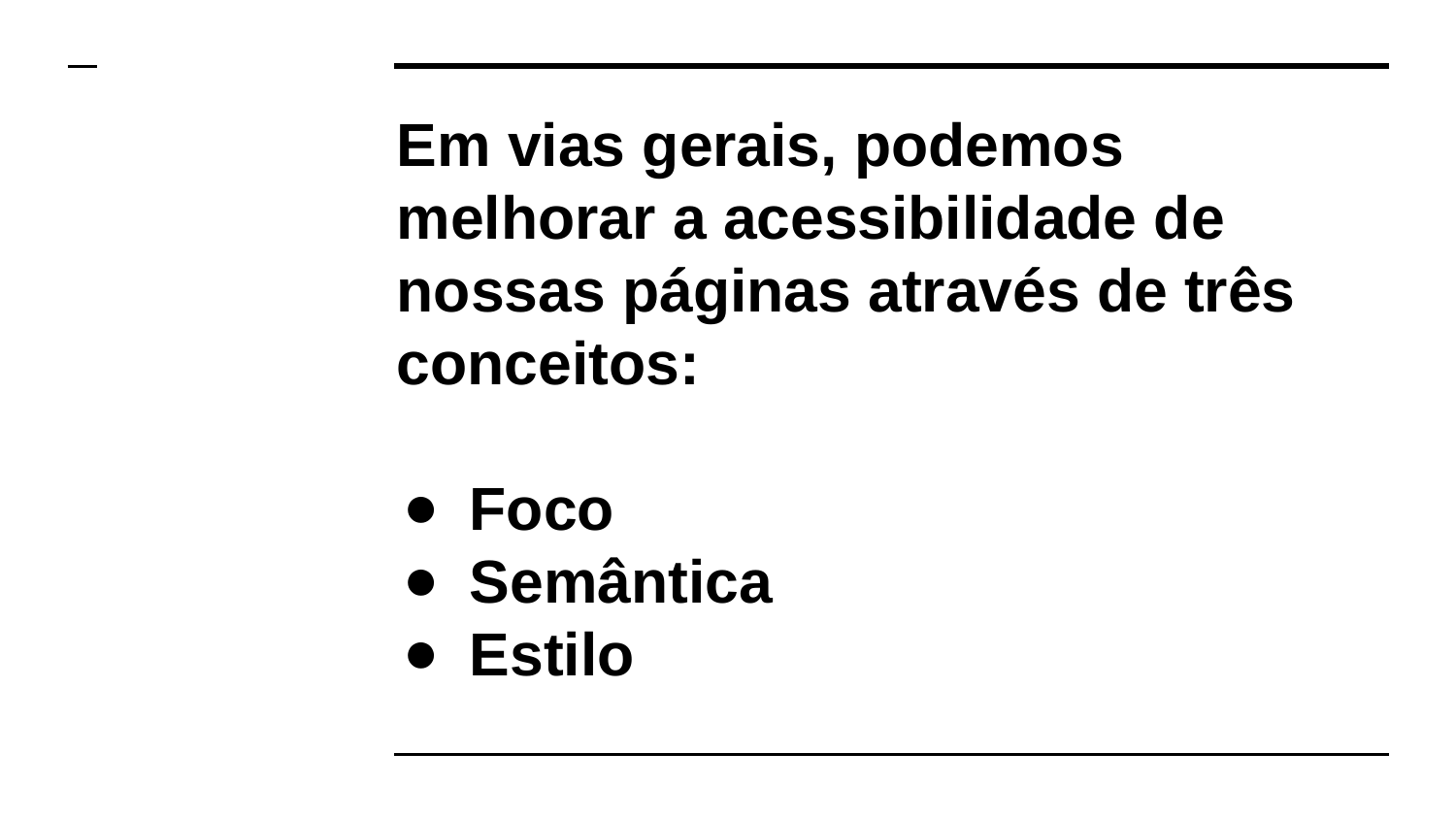

# Em vias gerais, podemos melhorar a acessibilidade de nossas páginas através de três conceitos:

Foco
Semântica
Estilo